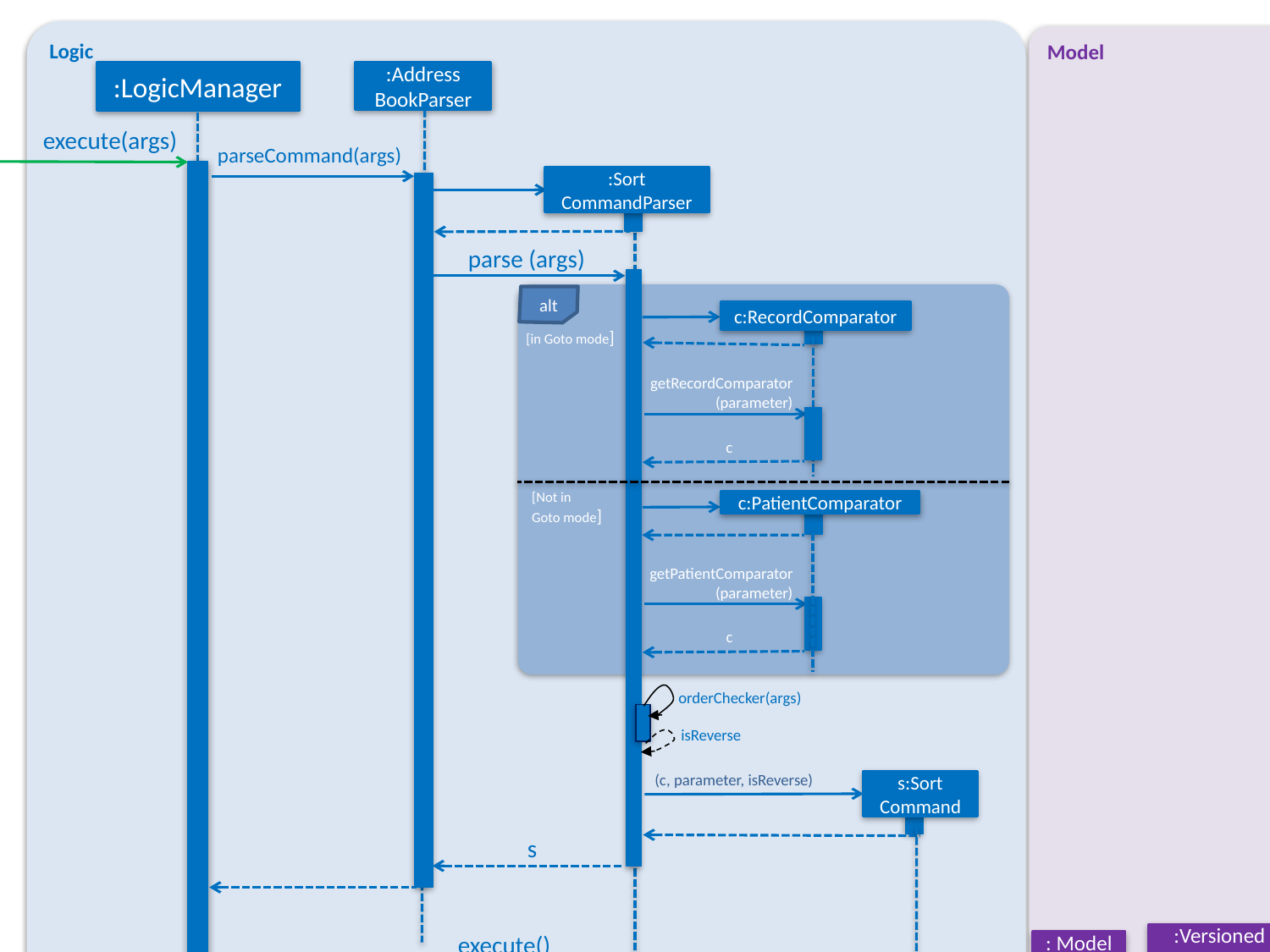

Logic
Model
:LogicManager
:Address
BookParser
execute(args)
parseCommand(args)

:Sort
CommandParser

parse (args)

alt
c:RecordComparator

[in Goto mode]
getRecordComparator(parameter)

c
[Not in
Goto mode]
c:PatientComparator

getPatientComparator(parameter)

c

orderChecker(args)

isReverse

(c, parameter, isReverse)
s:Sort
Command

s
:Versioned AddressBook
execute()
: Model

alt
:Unique RecordList
sortRecordsBook (c, isReverse)
[s is SortRecord Command]
sortRecords (c, isReverse)

sortStoredList (c, isReverse)

:FilteredList
updateFilteredRecordList (predicate)
setPredicate(predicate)

commit()
commit()

[s is SortPatient Command]
:Unique PatientList
sortPatientsBook (c, isReverse)
sortPatients (c, isReverse)

sortStoredList (c, isReverse)

:FilteredList
updateFilteredPatientList (predicate)
setPredicate(predicate)

commit()
commit()

result